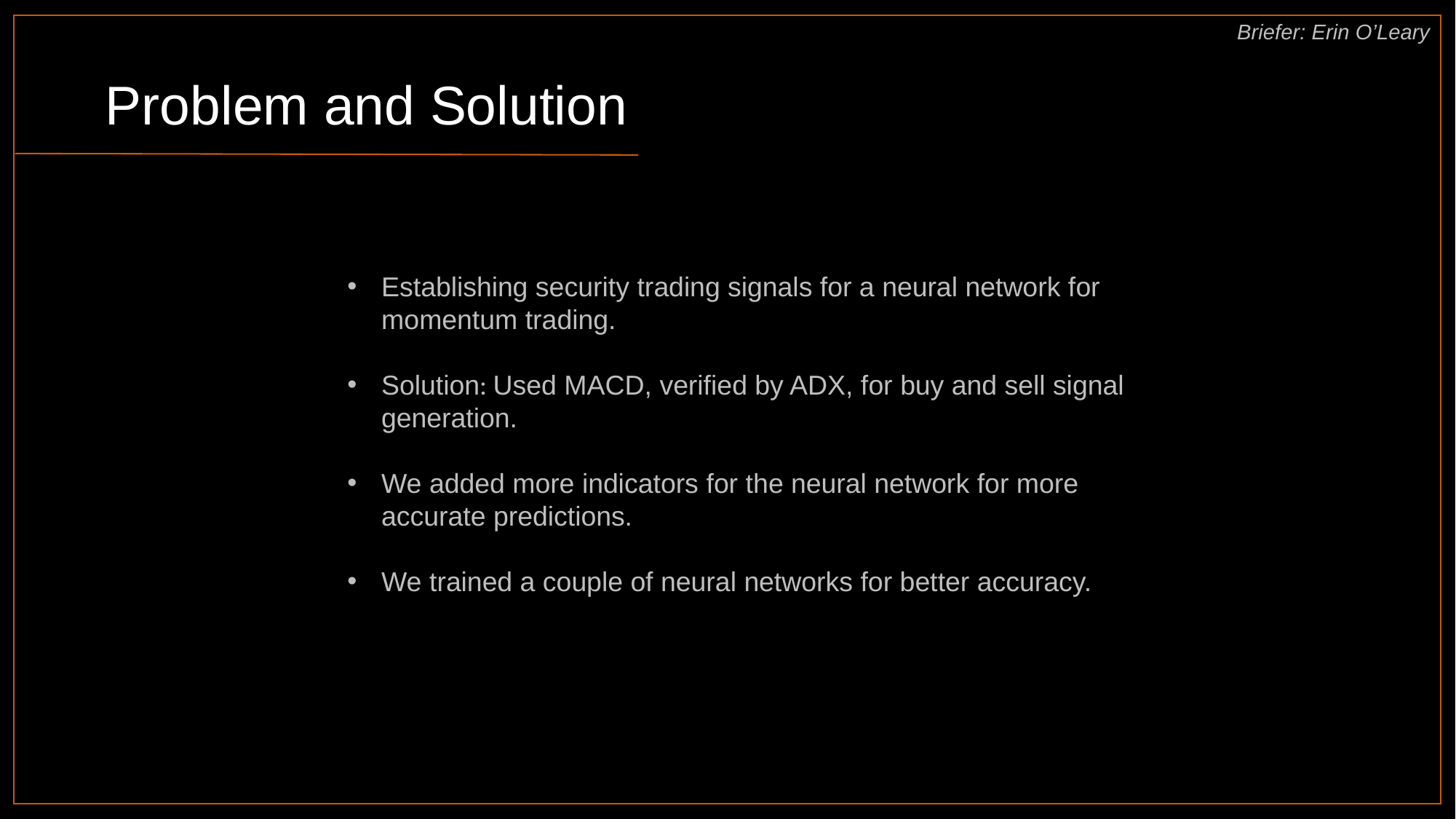

Briefer: Erin O’Leary

#
Problem and Solution

Establishing security trading signals for a neural network for momentum trading.

Solution: Used MACD, verified by ADX, for buy and sell signal generation.
We added more indicators for the neural network for more accurate predictions.

We trained a couple of neural networks for better accuracy.